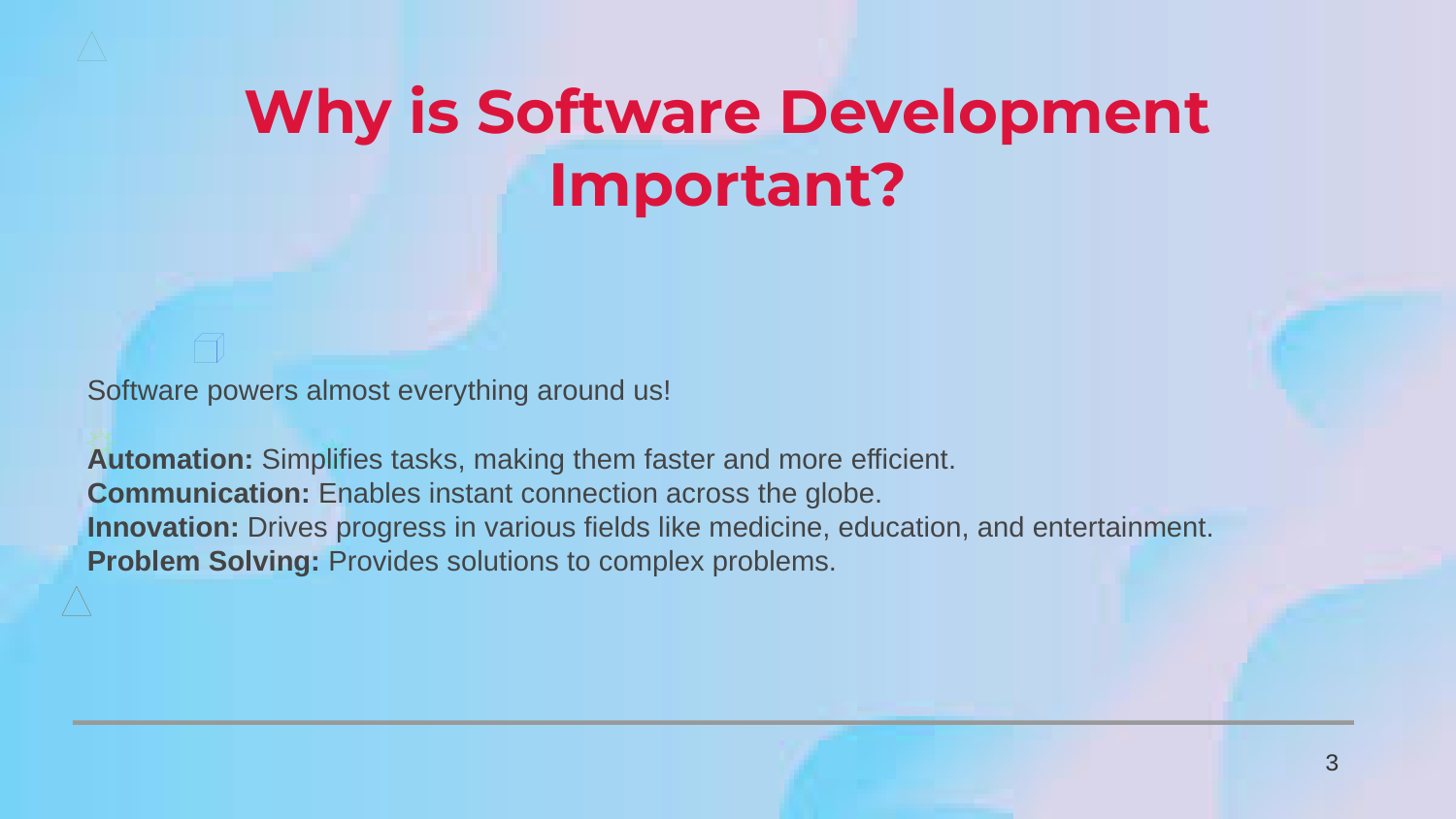

Why is Software Development Important?
Software powers almost everything around us!

Automation: Simplifies tasks, making them faster and more efficient.
Communication: Enables instant connection across the globe.
Innovation: Drives progress in various fields like medicine, education, and entertainment.
Problem Solving: Provides solutions to complex problems.

3